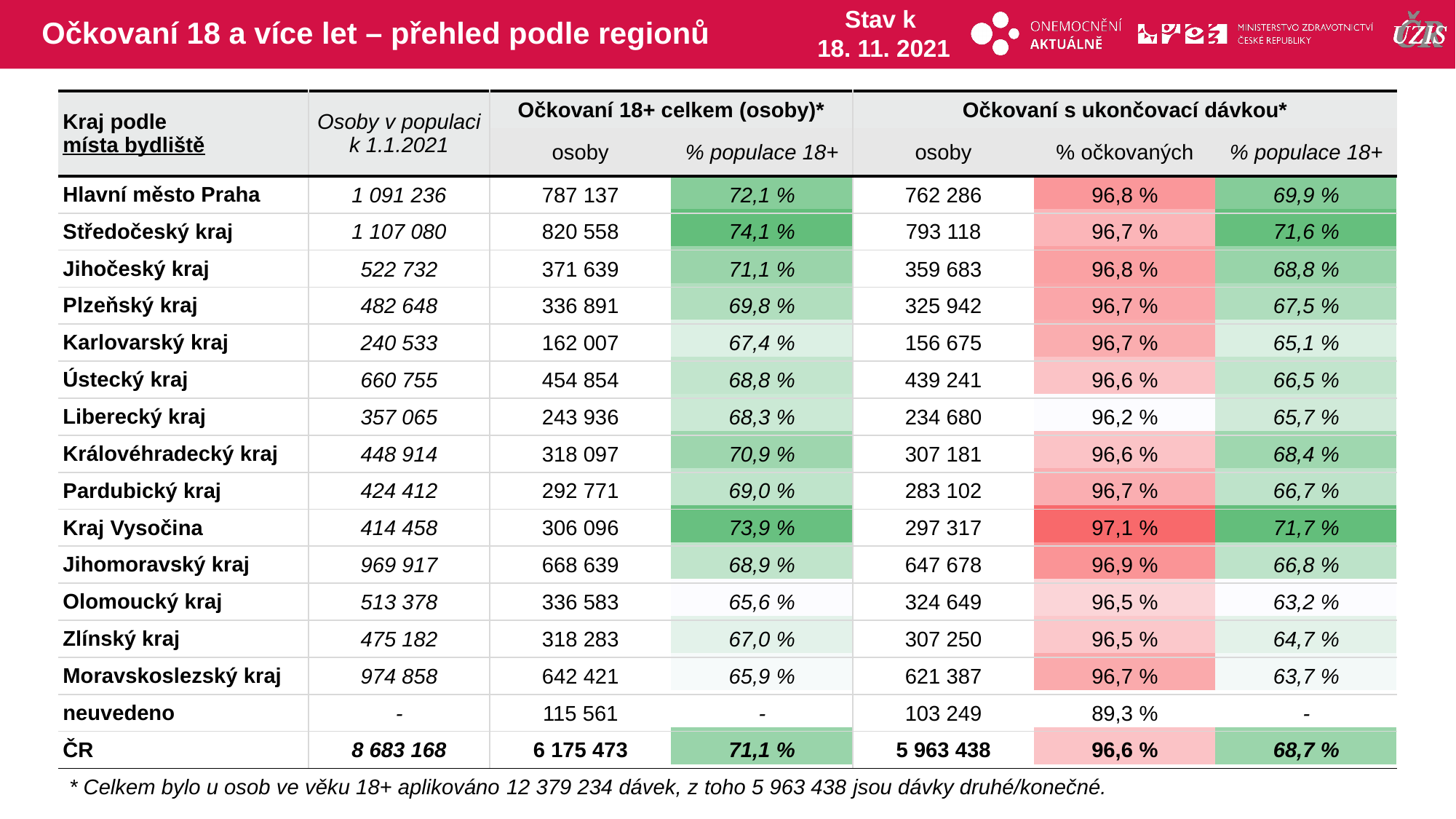

# Očkovaní 18 a více let – přehled podle regionů
Stav k
18. 11. 2021
| Kraj podle místa bydliště | Osoby v populaci k 1.1.2021 | Očkovaní 18+ celkem (osoby)\* |  | Očkovaní s ukončovací dávkou\* |  |  |
| --- | --- | --- | --- | --- | --- | --- |
|  |  | osoby | % populace 18+ | osoby | % očkovaných | % populace 18+ |
| Hlavní město Praha | 1 091 236 | 787 137 | 72,1 % | 762 286 | 96,8 % | 69,9 % |
| Středočeský kraj | 1 107 080 | 820 558 | 74,1 % | 793 118 | 96,7 % | 71,6 % |
| Jihočeský kraj | 522 732 | 371 639 | 71,1 % | 359 683 | 96,8 % | 68,8 % |
| Plzeňský kraj | 482 648 | 336 891 | 69,8 % | 325 942 | 96,7 % | 67,5 % |
| Karlovarský kraj | 240 533 | 162 007 | 67,4 % | 156 675 | 96,7 % | 65,1 % |
| Ústecký kraj | 660 755 | 454 854 | 68,8 % | 439 241 | 96,6 % | 66,5 % |
| Liberecký kraj | 357 065 | 243 936 | 68,3 % | 234 680 | 96,2 % | 65,7 % |
| Královéhradecký kraj | 448 914 | 318 097 | 70,9 % | 307 181 | 96,6 % | 68,4 % |
| Pardubický kraj | 424 412 | 292 771 | 69,0 % | 283 102 | 96,7 % | 66,7 % |
| Kraj Vysočina | 414 458 | 306 096 | 73,9 % | 297 317 | 97,1 % | 71,7 % |
| Jihomoravský kraj | 969 917 | 668 639 | 68,9 % | 647 678 | 96,9 % | 66,8 % |
| Olomoucký kraj | 513 378 | 336 583 | 65,6 % | 324 649 | 96,5 % | 63,2 % |
| Zlínský kraj | 475 182 | 318 283 | 67,0 % | 307 250 | 96,5 % | 64,7 % |
| Moravskoslezský kraj | 974 858 | 642 421 | 65,9 % | 621 387 | 96,7 % | 63,7 % |
| neuvedeno | - | 115 561 | - | 103 249 | 89,3 % | - |
| ČR | 8 683 168 | 6 175 473 | 71,1 % | 5 963 438 | 96,6 % | 68,7 % |
|  |  |  |  |  |  |
| --- | --- | --- | --- | --- | --- |
|  |  |  |  |  |  |
|  |  |  |  |  |  |
|  |  |  |  |  |  |
|  |  |  |  |  |  |
|  |  |  |  |  |  |
|  |  |  |  |  |  |
|  |  |  |  |  |  |
|  |  |  |  |  |  |
|  |  |  |  |  |  |
|  |  |  |  |  |  |
|  |  |  |  |  |  |
|  |  |  |  |  |  |
|  |  |  |  |  |  |
|  |  |  |  |  |  |
|  |  |  |  |  |  |
* Celkem bylo u osob ve věku 18+ aplikováno 12 379 234 dávek, z toho 5 963 438 jsou dávky druhé/konečné.